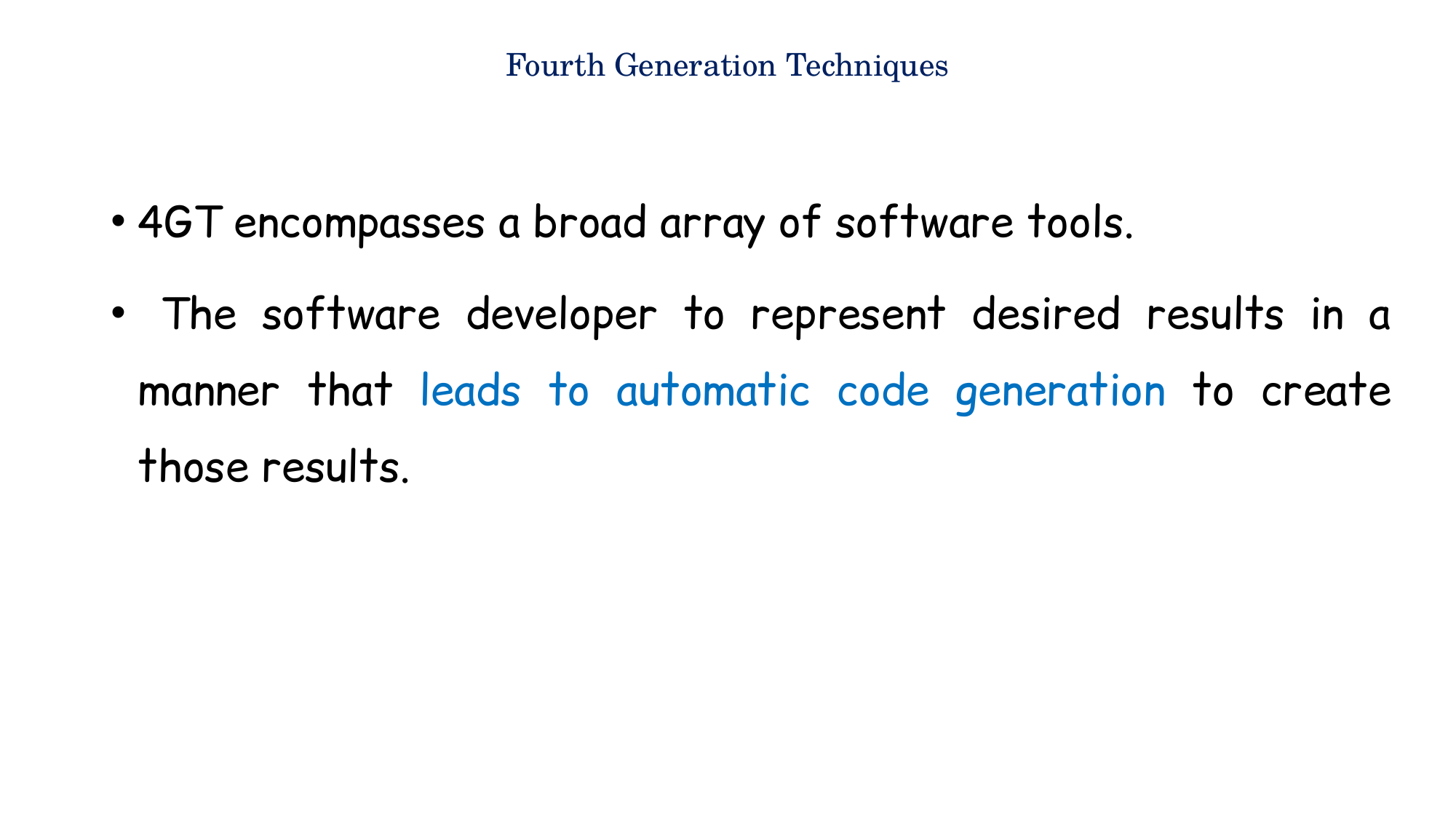

# Fourth Generation Techniques
4GT encompasses a broad array of software tools.
 The software developer to represent desired results in a manner that leads to automatic code generation to create those results.